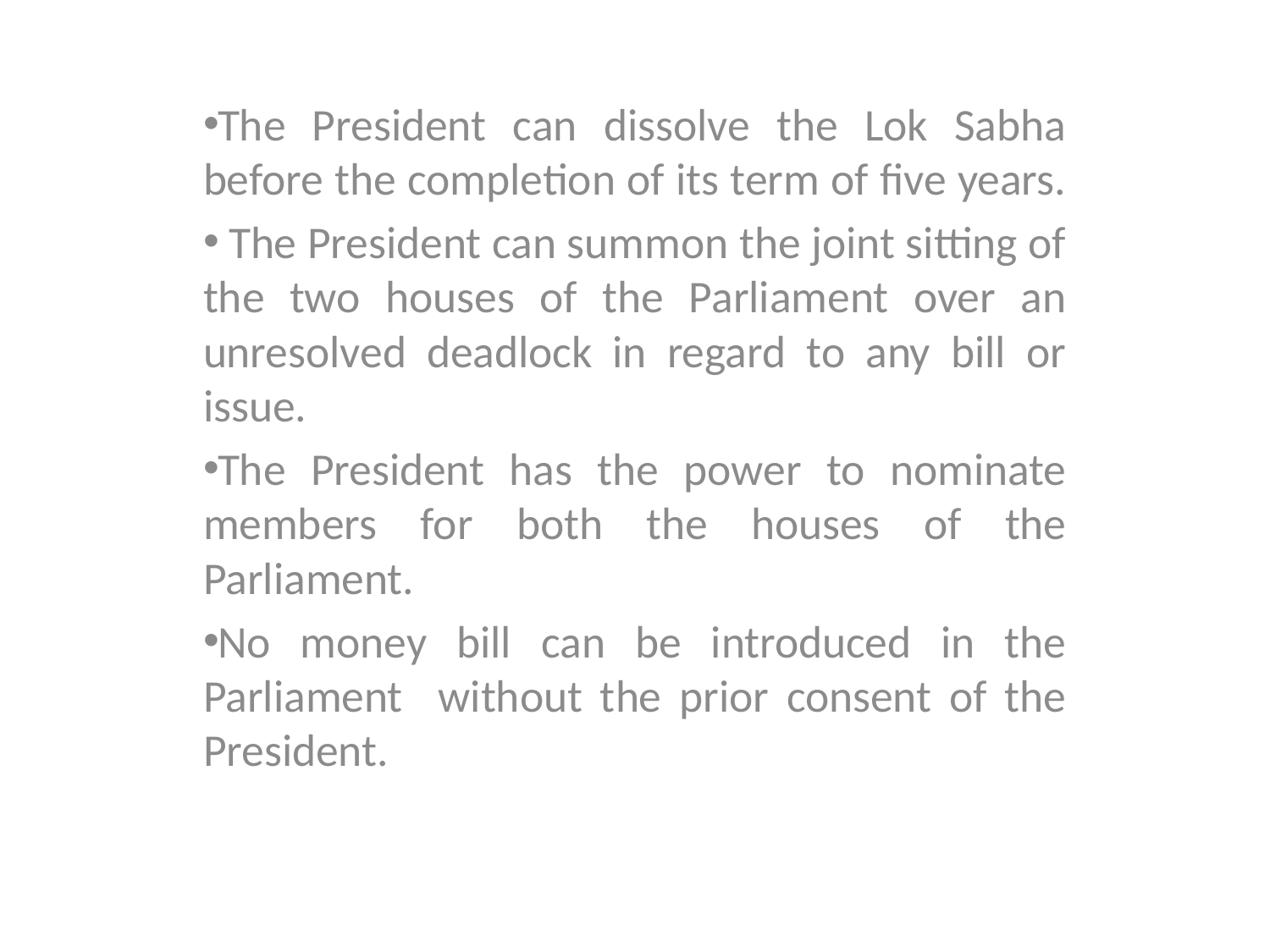

The President can dissolve the Lok Sabha before the completion of its term of five years.
 The President can summon the joint sitting of the two houses of the Parliament over an unresolved deadlock in regard to any bill or issue.
The President has the power to nominate members for both the houses of the Parliament.
No money bill can be introduced in the Parliament  without the prior consent of the President.